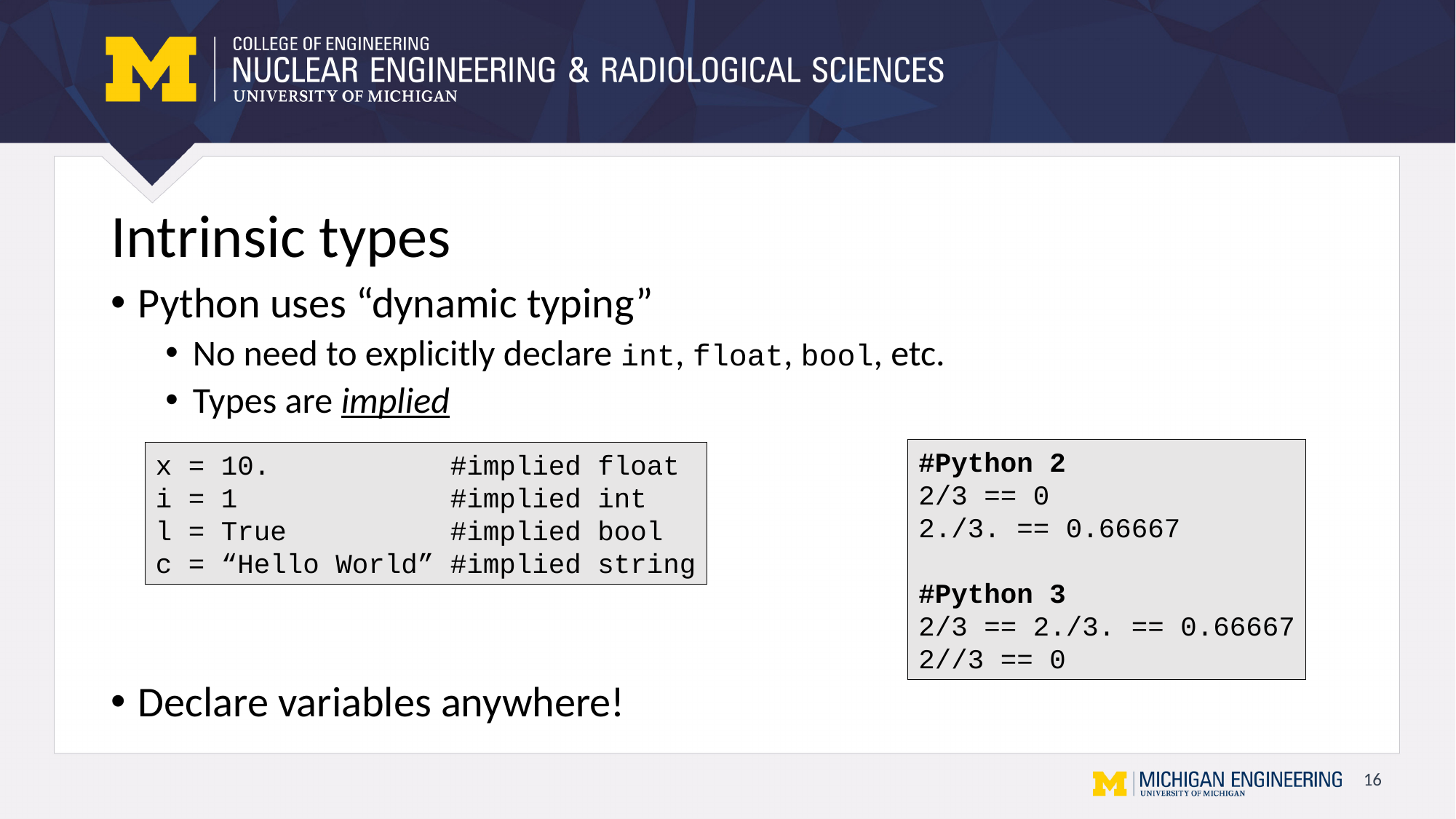

# Intrinsic types
Python uses “dynamic typing”
No need to explicitly declare int, float, bool, etc.
Types are implied

Declare variables anywhere!
#Python 2
2/3 == 0
2./3. == 0.66667

#Python 3
2/3 == 2./3. == 0.66667
2//3 == 0
x = 10.           #implied float
i = 1             #implied int
l = True          #implied bool
c = “Hello World” #implied string